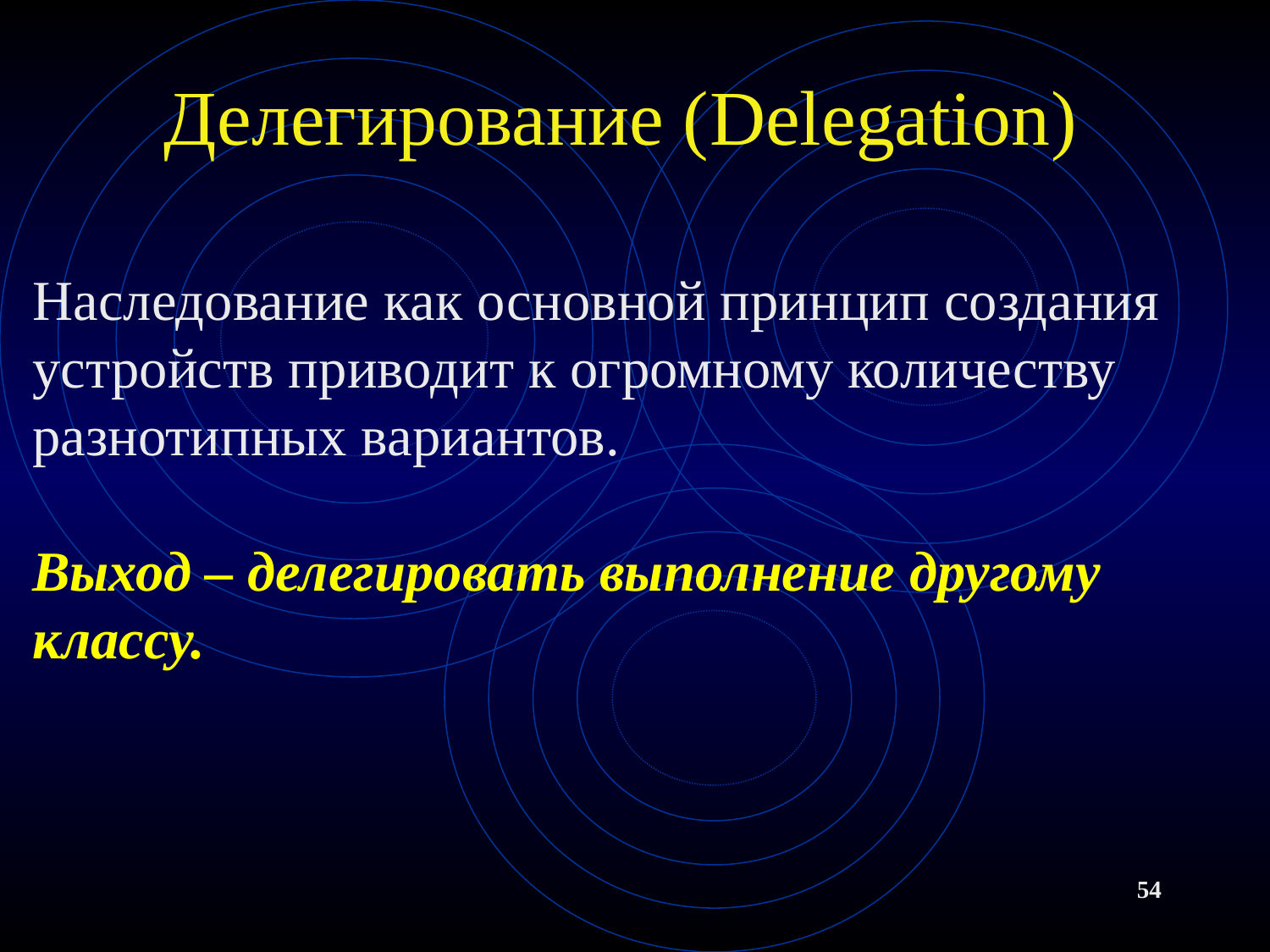

# Делегирование (Delegation)
Наследование как основной принцип создания устройств приводит к огромному количеству разнотипных вариантов.

Выход – делегировать выполнение другому классу.

54